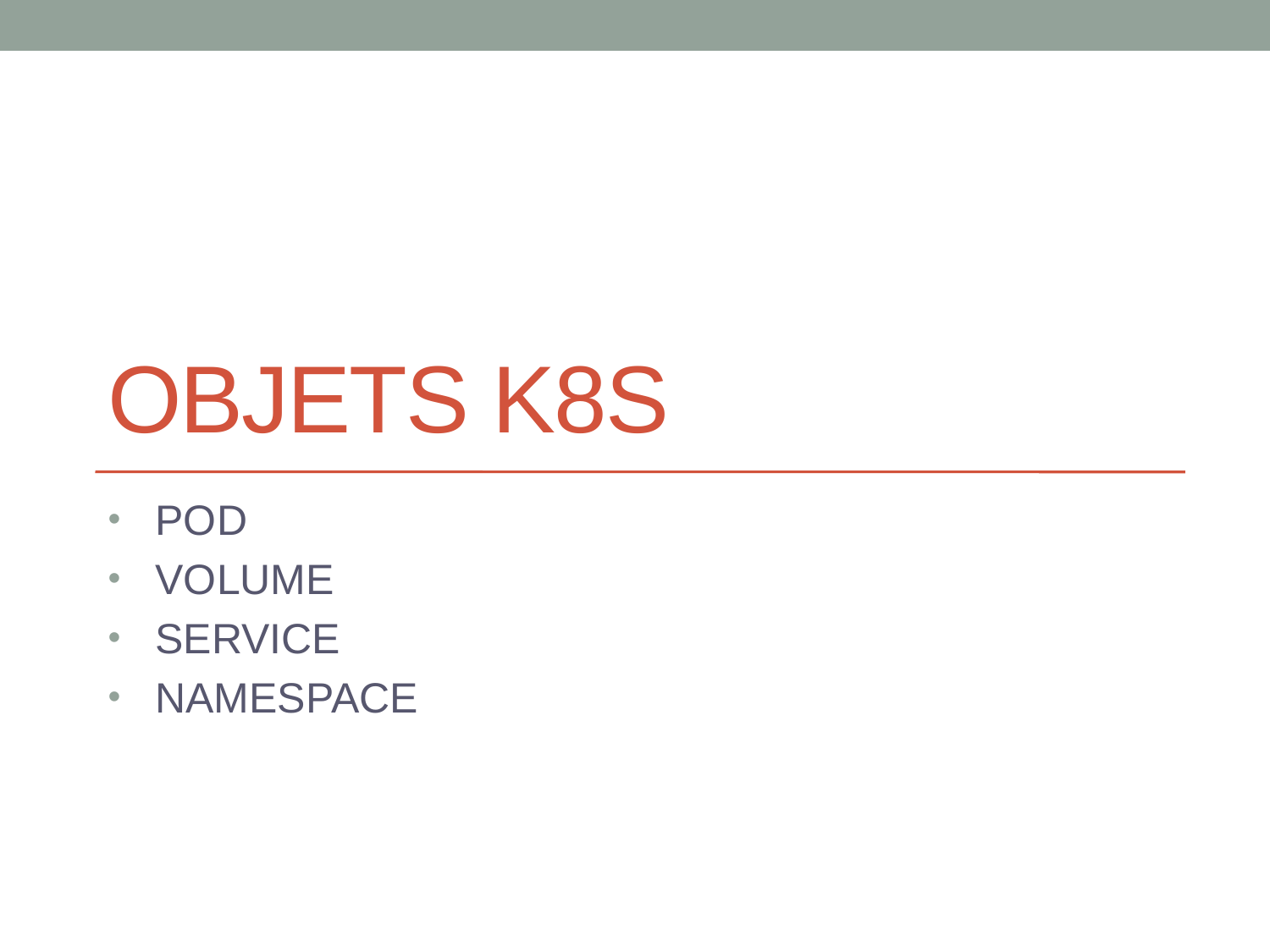

# Objets K8S
POD
VOLUME
SERVICE
NAMESPACE